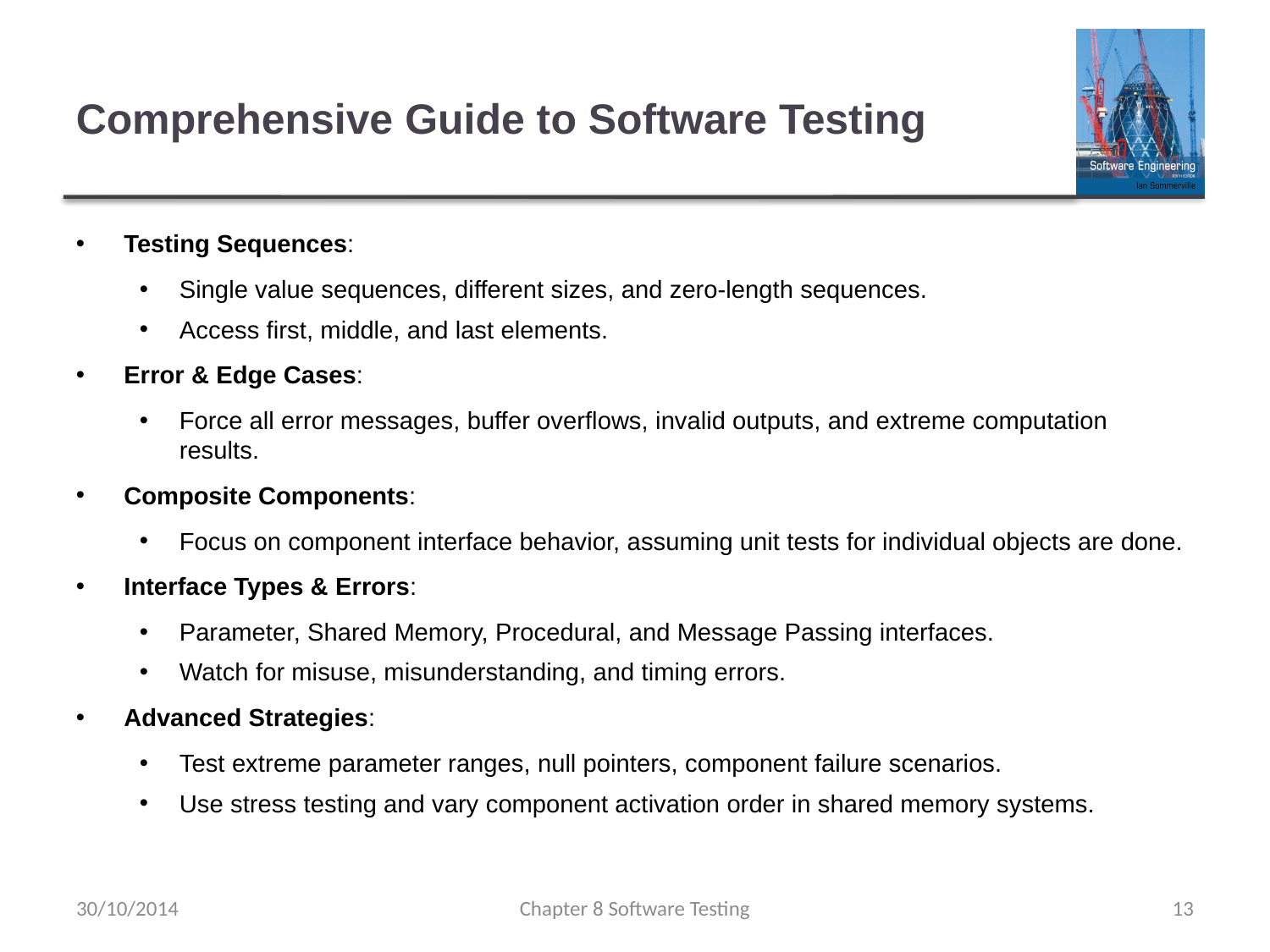

# Comprehensive Guide to Software Testing
Testing Sequences:
Single value sequences, different sizes, and zero-length sequences.
Access first, middle, and last elements.
Error & Edge Cases:
Force all error messages, buffer overflows, invalid outputs, and extreme computation results.
Composite Components:
Focus on component interface behavior, assuming unit tests for individual objects are done.
Interface Types & Errors:
Parameter, Shared Memory, Procedural, and Message Passing interfaces.
Watch for misuse, misunderstanding, and timing errors.
Advanced Strategies:
Test extreme parameter ranges, null pointers, component failure scenarios.
Use stress testing and vary component activation order in shared memory systems.
30/10/2014
Chapter 8 Software Testing
13